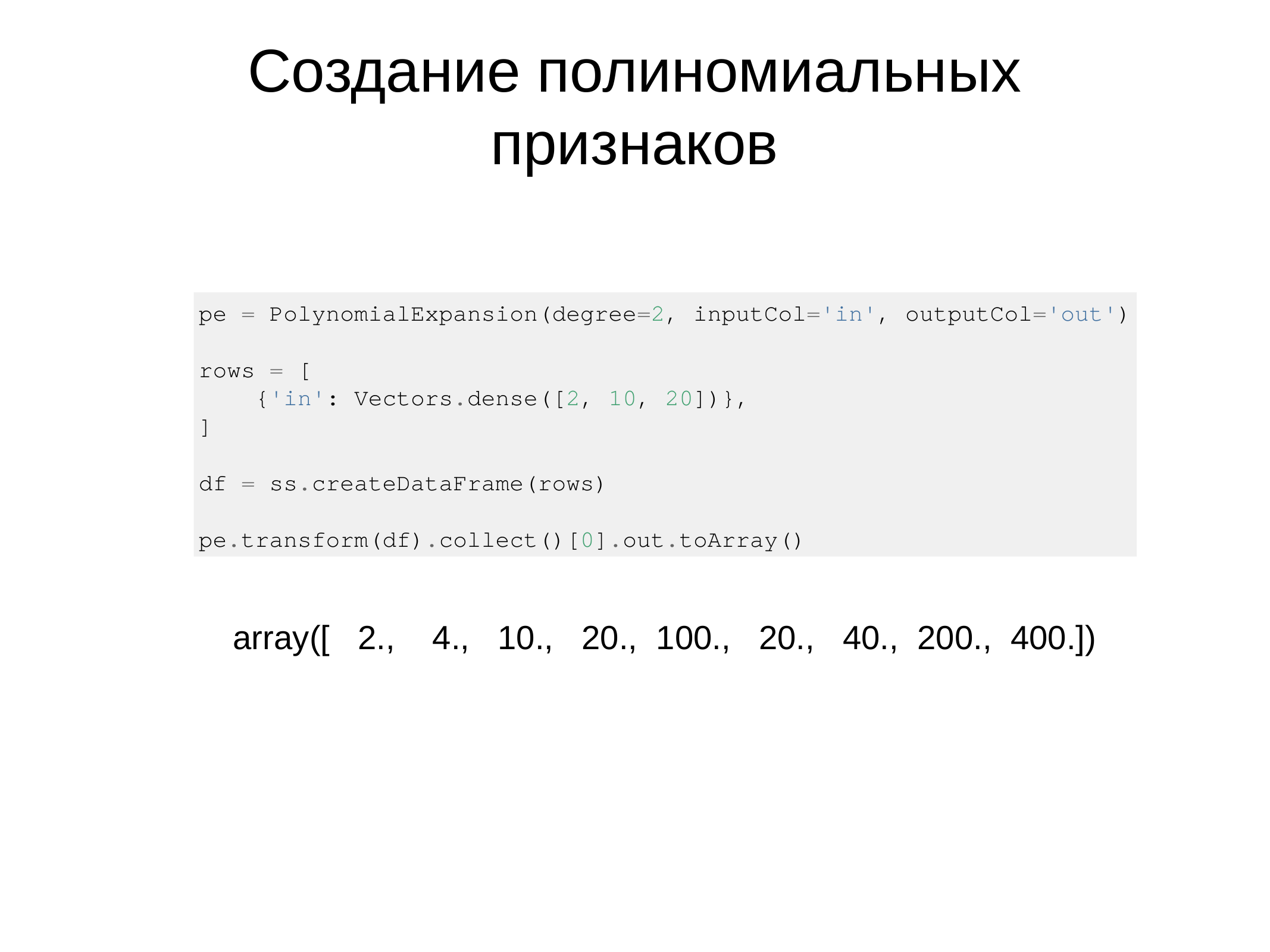

# Создание полиномиальных признаков
pe = PolynomialExpansion(degree=2, inputCol='in', outputCol='out')

rows = [
    {'in': Vectors.dense([2, 10, 20])},
]

df = ss.createDataFrame(rows)

pe.transform(df).collect()[0].out.toArray()
array([   2.,    4.,   10.,   20.,  100.,   20.,   40.,  200.,  400.])